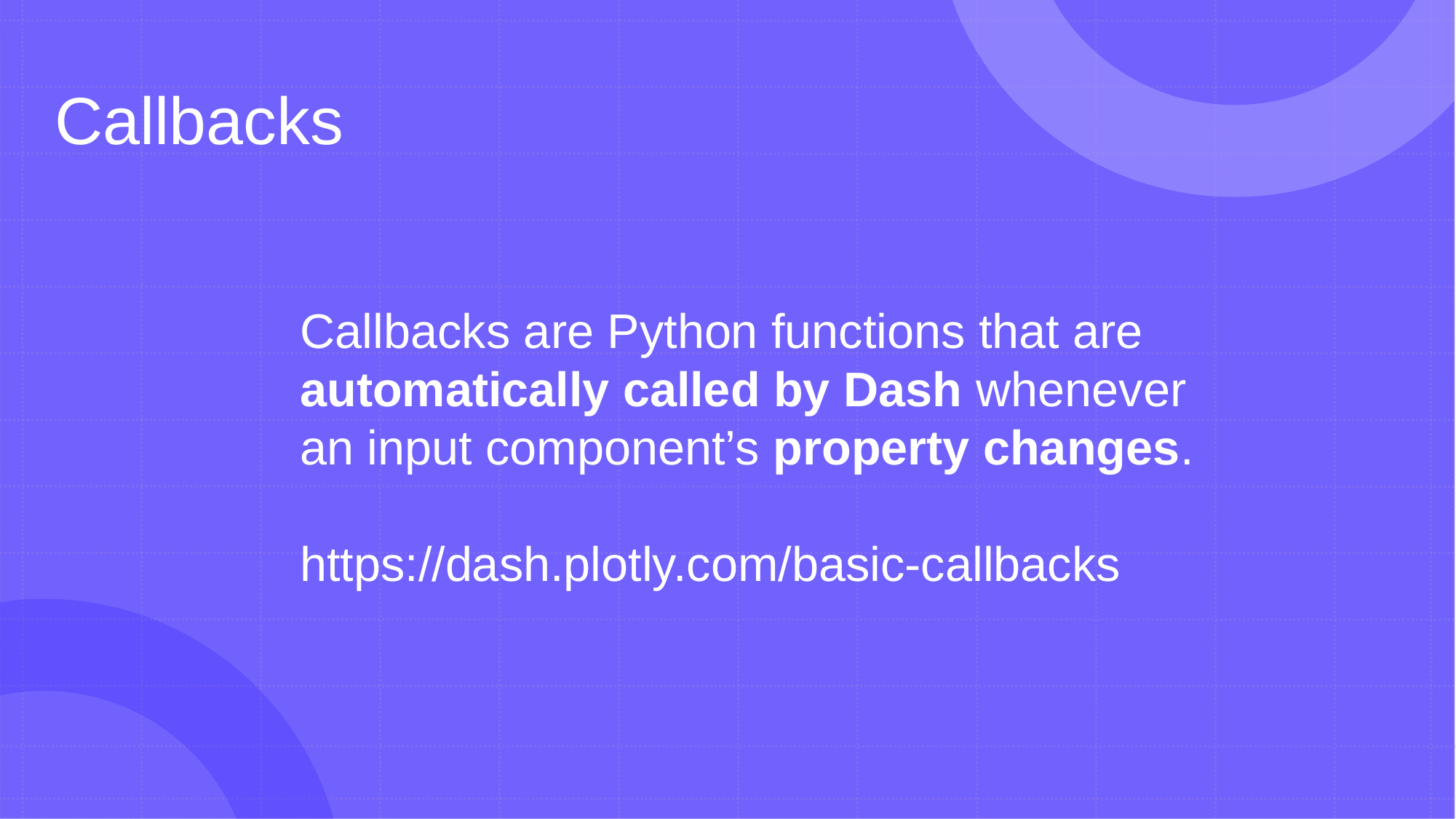

# Callbacks
Callbacks are Python functions that are automatically called by Dash whenever an input component’s property changes.
https://dash.plotly.com/basic-callbacks